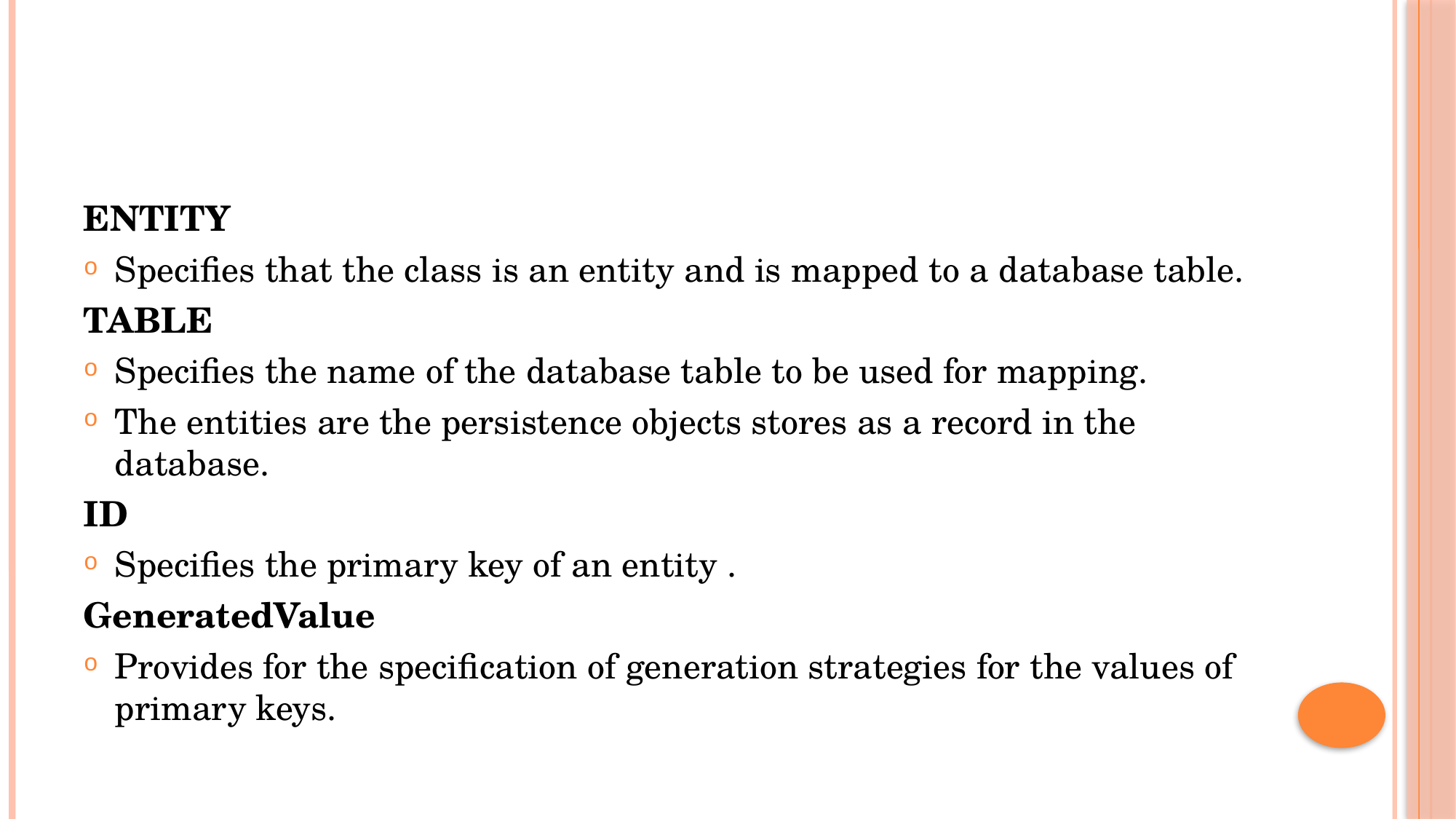

ENTITY
Specifies that the class is an entity and is mapped to a database table.
TABLE
Specifies the name of the database table to be used for mapping.
The entities are the persistence objects stores as a record in the database.
ID
Specifies the primary key of an entity .
GeneratedValue
Provides for the specification of generation strategies for the values of primary keys.